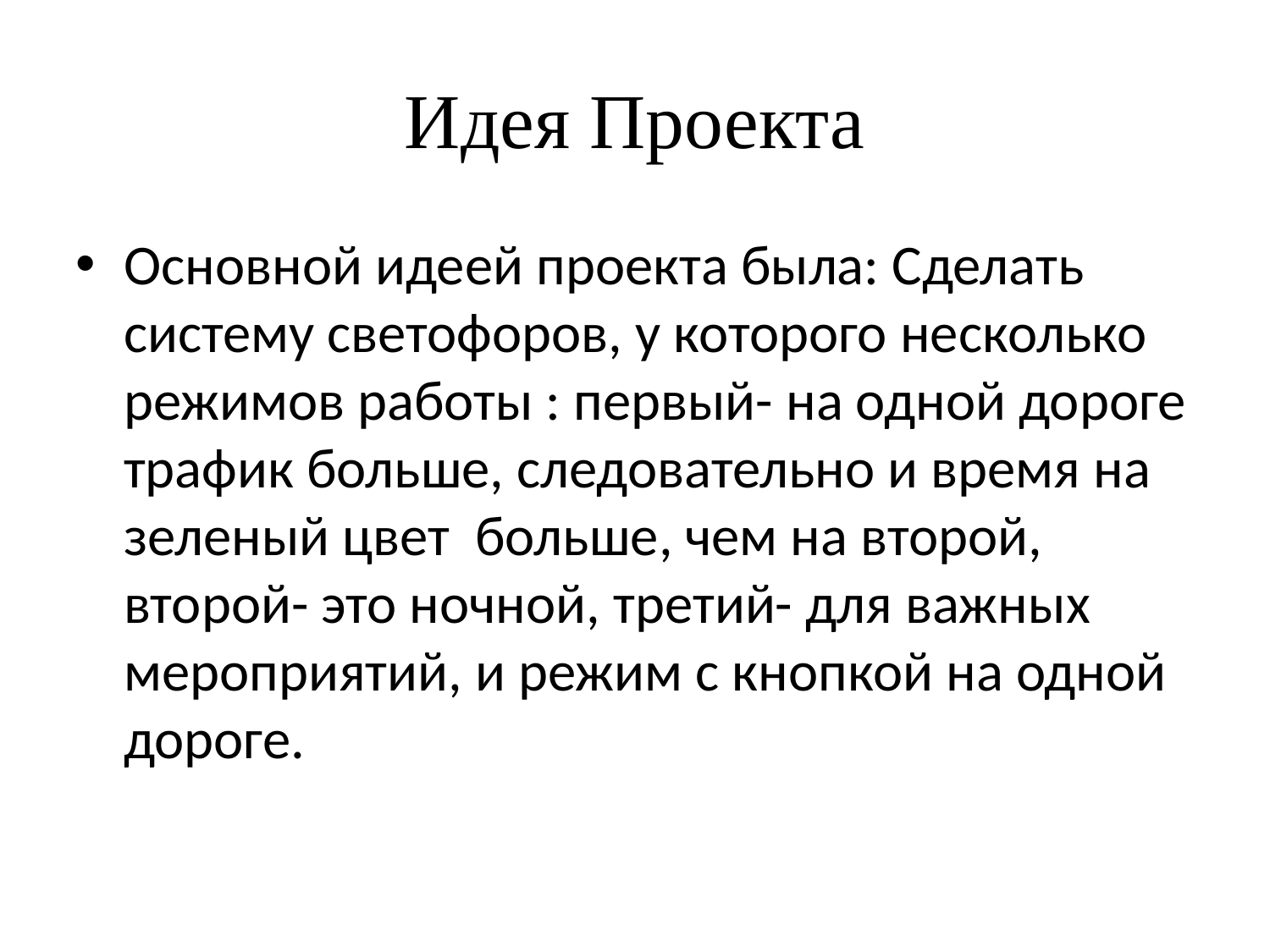

Идея Проекта
Основной идеей проекта была: Сделать систему светофоров, у которого несколько режимов работы : первый- на одной дороге трафик больше, следовательно и время на зеленый цвет  больше, чем на второй, второй- это ночной, третий- для важных мероприятий, и режим с кнопкой на одной дороге.